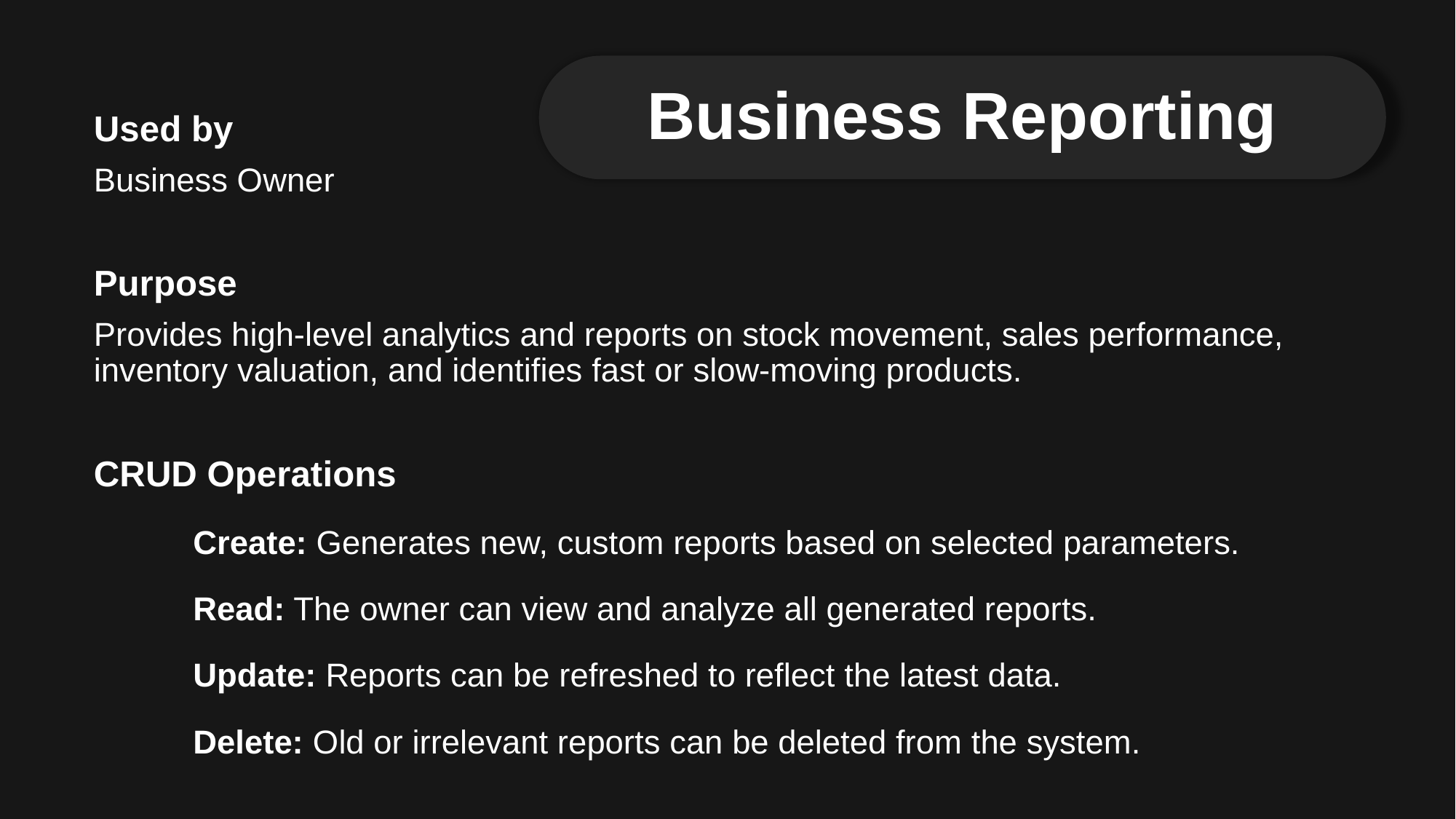

Business Reporting
Used by
Business Owner

Purpose
Provides high-level analytics and reports on stock movement, sales performance, inventory valuation, and identifies fast or slow-moving products.

CRUD Operations
Create: Generates new, custom reports based on selected parameters.
Read: The owner can view and analyze all generated reports.
Update: Reports can be refreshed to reflect the latest data.
Delete: Old or irrelevant reports can be deleted from the system.